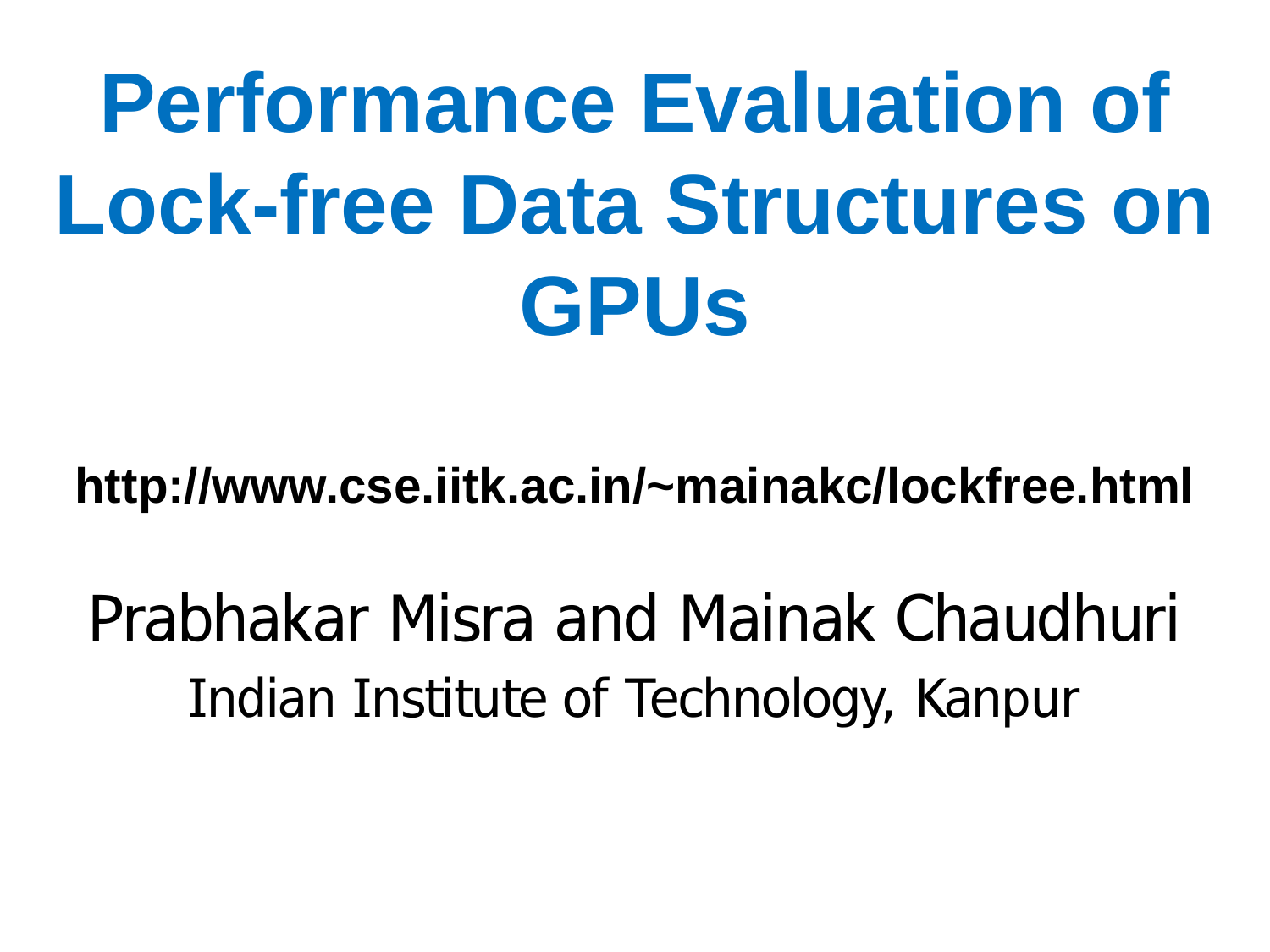

# Performance Evaluation of Lock-free Data Structures on GPUs http://www.cse.iitk.ac.in/~mainakc/lockfree.html
Prabhakar Misra and Mainak Chaudhuri
Indian Institute of Technology, Kanpur